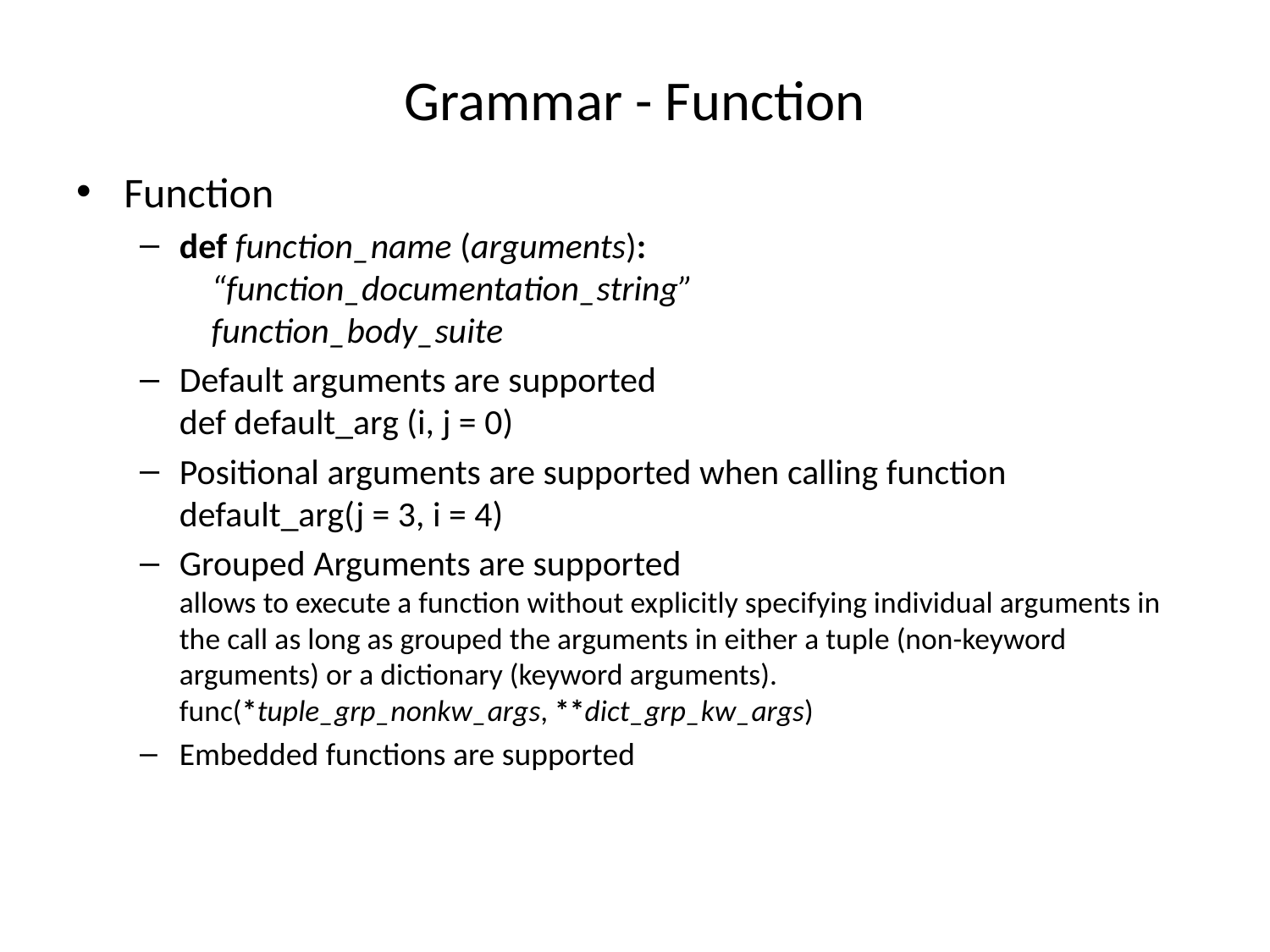

# Grammar - Function
Function
def function_name (arguments):
    “function_documentation_string”
    function_body_suite
Default arguments are supported
def default_arg (i, j = 0)
Positional arguments are supported when calling function
default_arg(j = 3, i = 4)
Grouped Arguments are supported
allows to execute a function without explicitly specifying individual arguments in the call as long as grouped the arguments in either a tuple (non-keyword arguments) or a dictionary (keyword arguments).
func(*tuple_grp_nonkw_args, **dict_grp_kw_args)
Embedded functions are supported